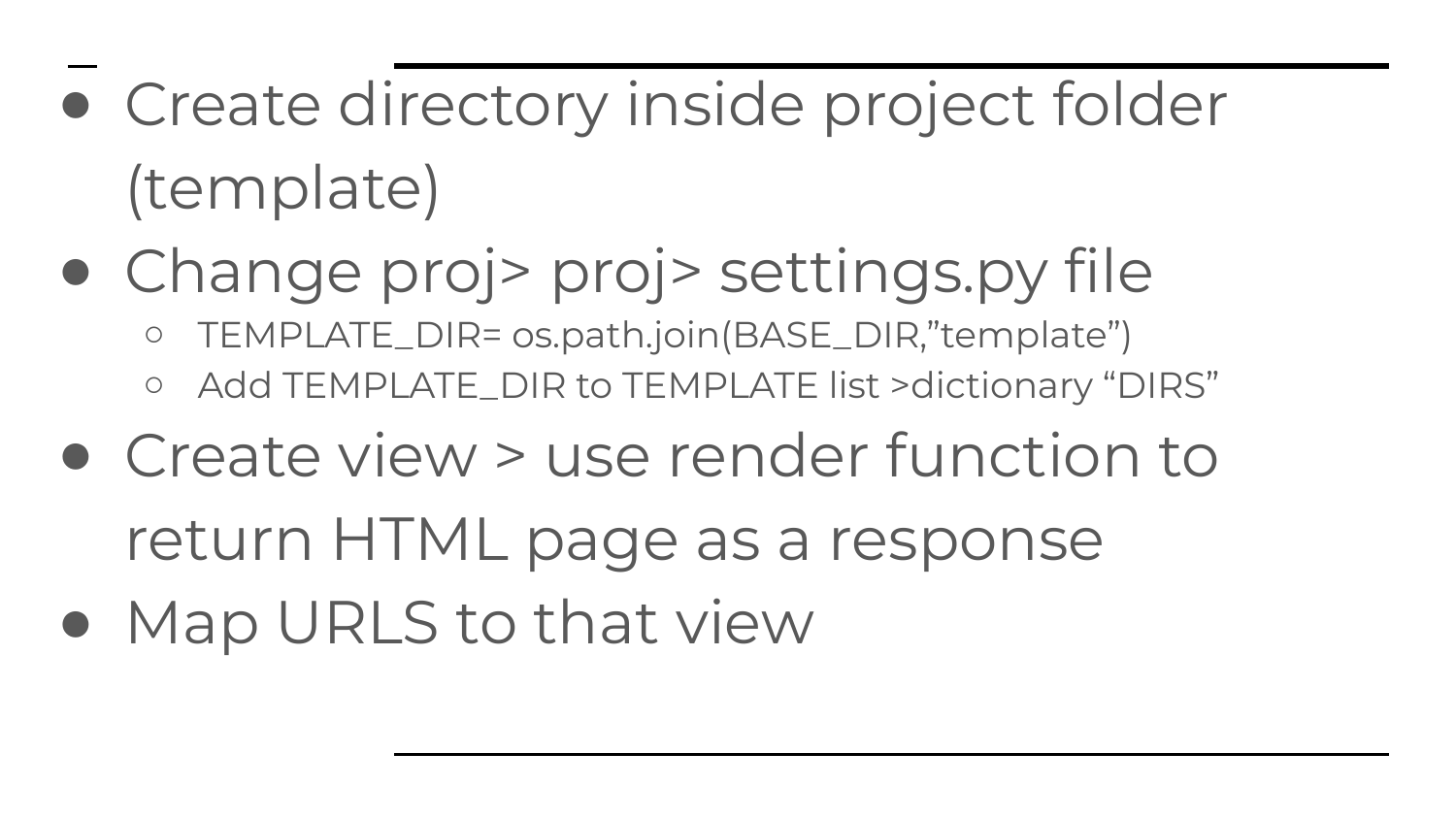

Create directory inside project folder (template)
Change proj> proj> settings.py file
TEMPLATE_DIR= os.path.join(BASE_DIR,”template”)
Add TEMPLATE_DIR to TEMPLATE list >dictionary “DIRS”
Create view > use render function to return HTML page as a response
Map URLS to that view